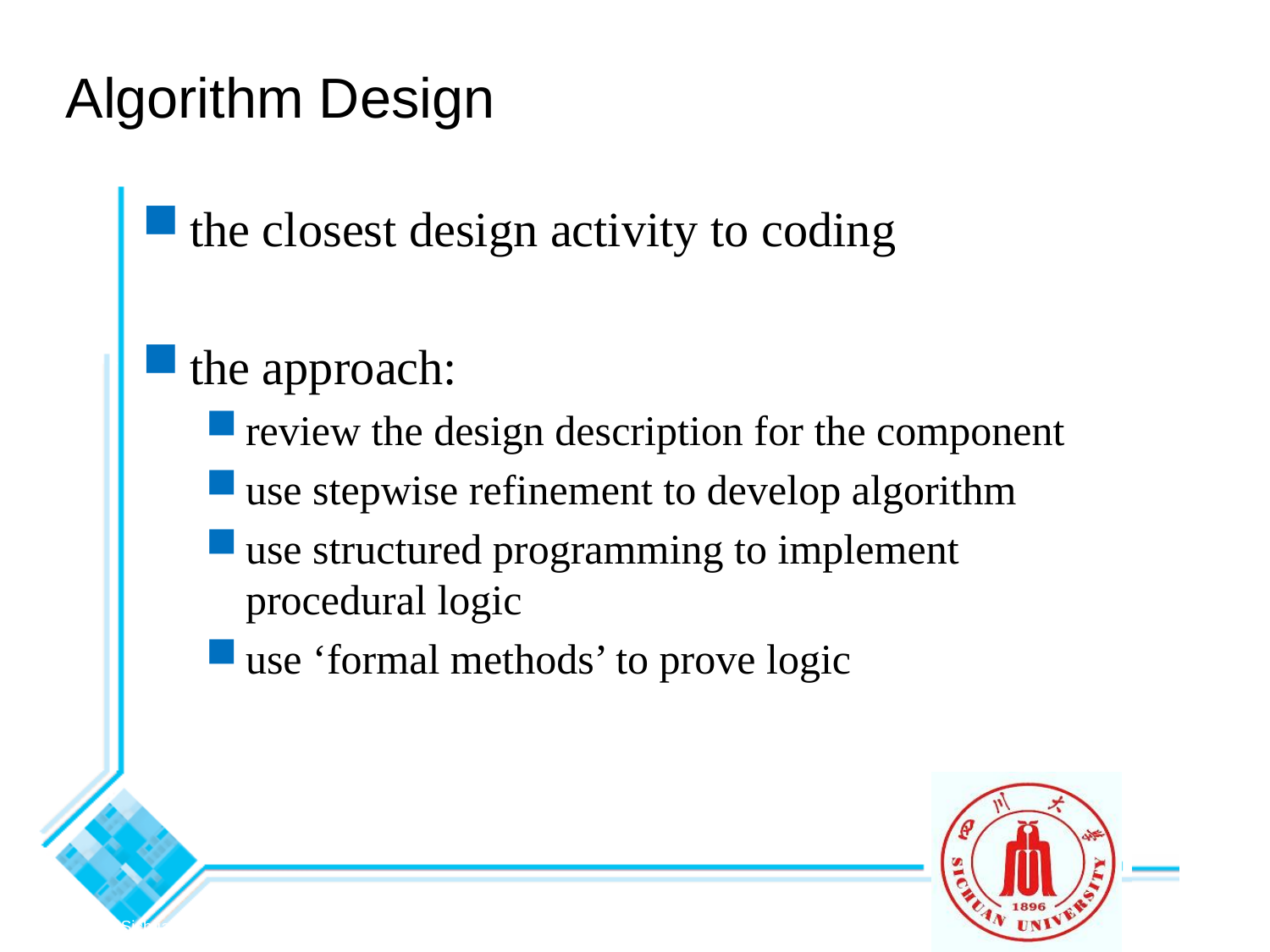

Algorithm Design
the closest design activity to coding

the approach:
review the design description for the component
use stepwise refinement to develop algorithm
use structured programming to implement procedural logic
use ‘formal methods’ to prove logic
59
© 2010 Sichuan University All rights reserved.  |  Confidential
59